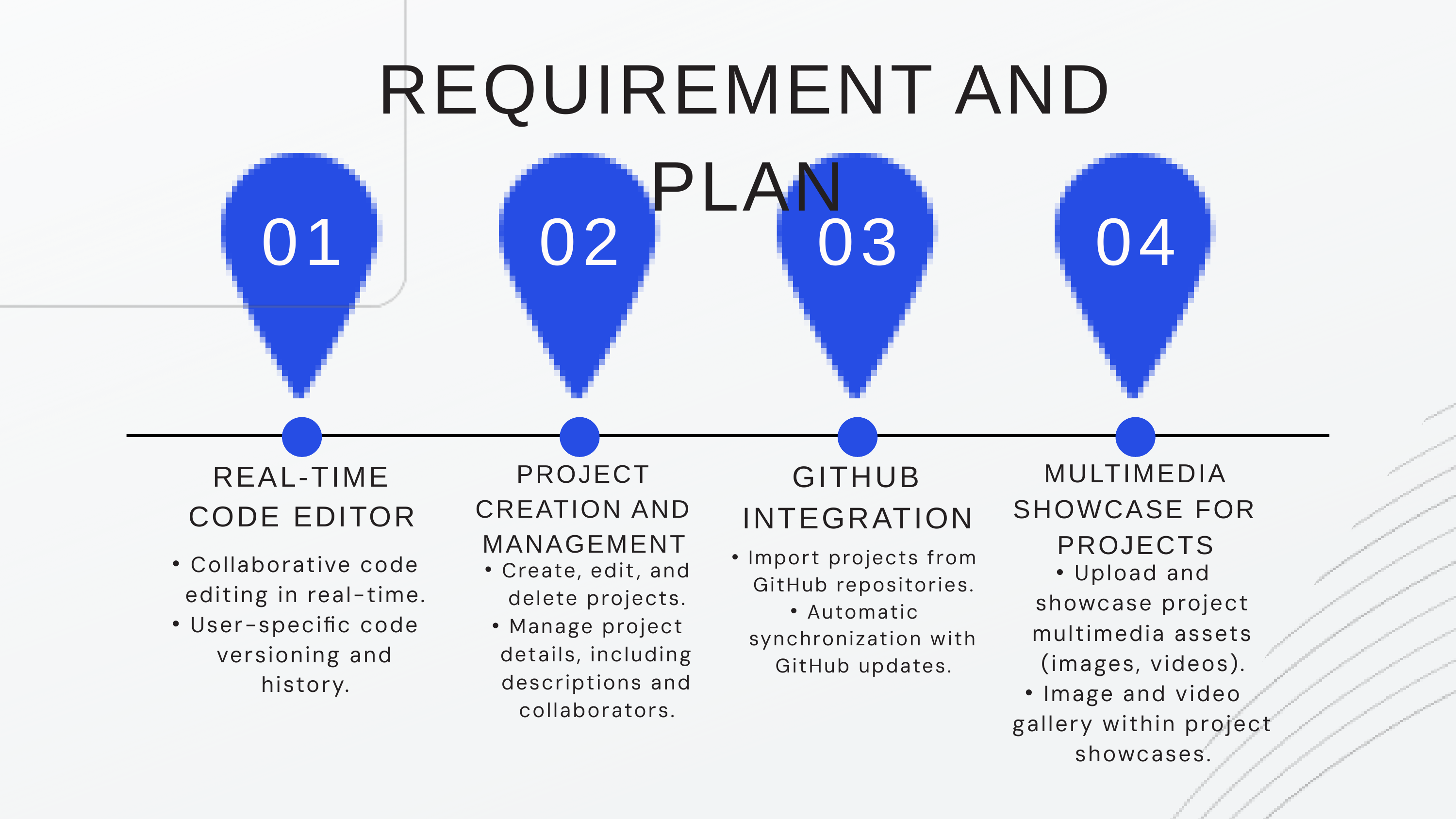

REQUIREMENT AND PLAN

01
02
03
04

MULTIMEDIA SHOWCASE FOR PROJECTS
GITHUB INTEGRATION
REAL-TIME CODE EDITOR
PROJECT CREATION AND MANAGEMENT
Import projects from GitHub repositories.
Automatic synchronization with GitHub updates.

Collaborative code editing in real-time.
User-specific code versioning and history.
Create, edit, and delete projects.
Manage project details, including descriptions and collaborators.

Upload and showcase project multimedia assets (images, videos).
Image and video gallery within project showcases.